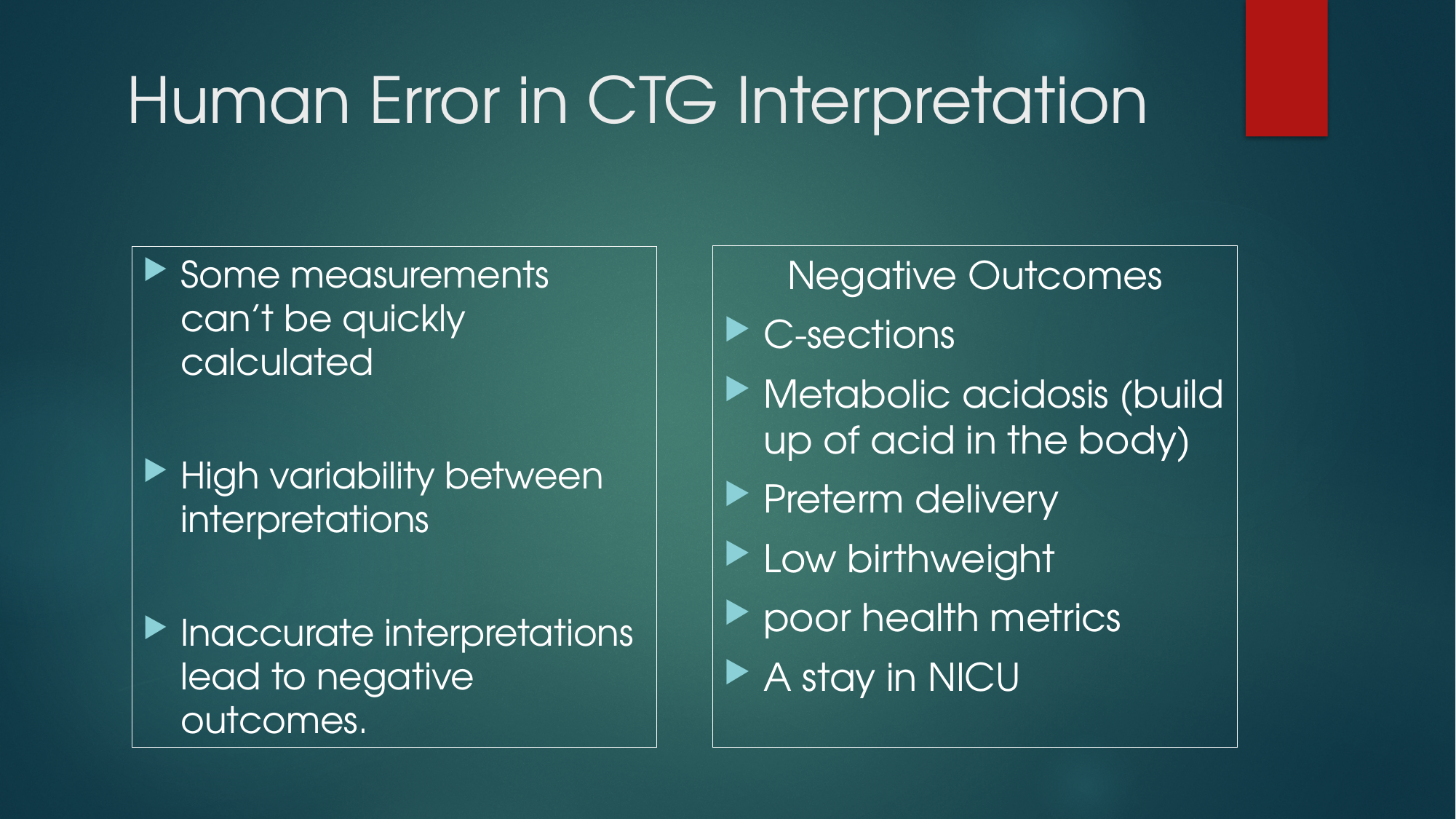

# Human Error in CTG Interpretation
Negative Outcomes
C-sections
Metabolic acidosis (build up of acid in the body)
Preterm delivery
Low birthweight
poor health metrics
A stay in NICU

Some measurements can’t be quickly calculated

High variability between interpretations

Inaccurate interpretations lead to negative outcomes.